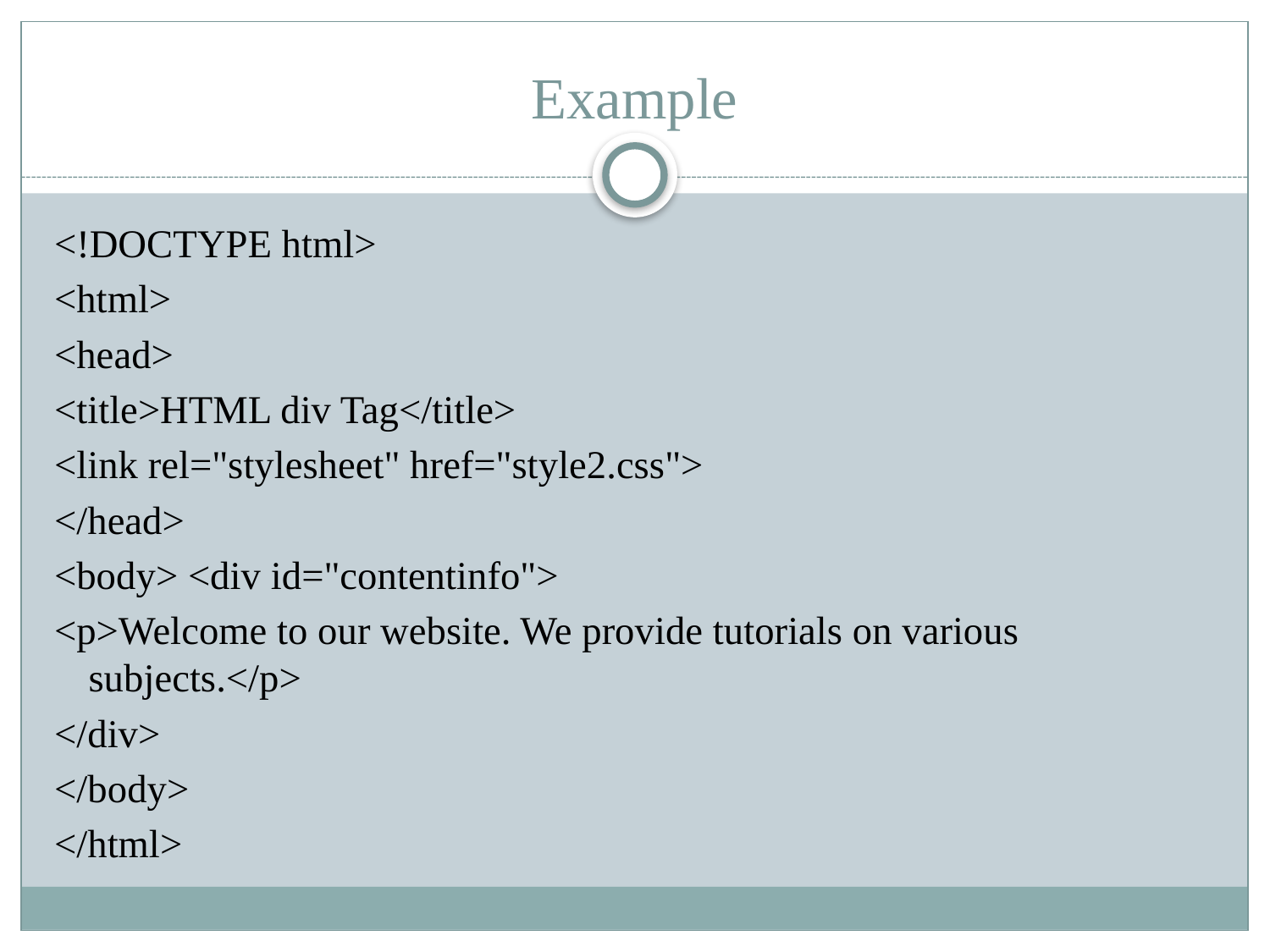

# Example
<!DOCTYPE html>
<html>
<head>
<title>HTML div Tag</title>
<link rel="stylesheet" href="style2.css">
</head>
<body> <div id="contentinfo">
<p>Welcome to our website. We provide tutorials on various subjects.</p>
</div>
</body>
</html>